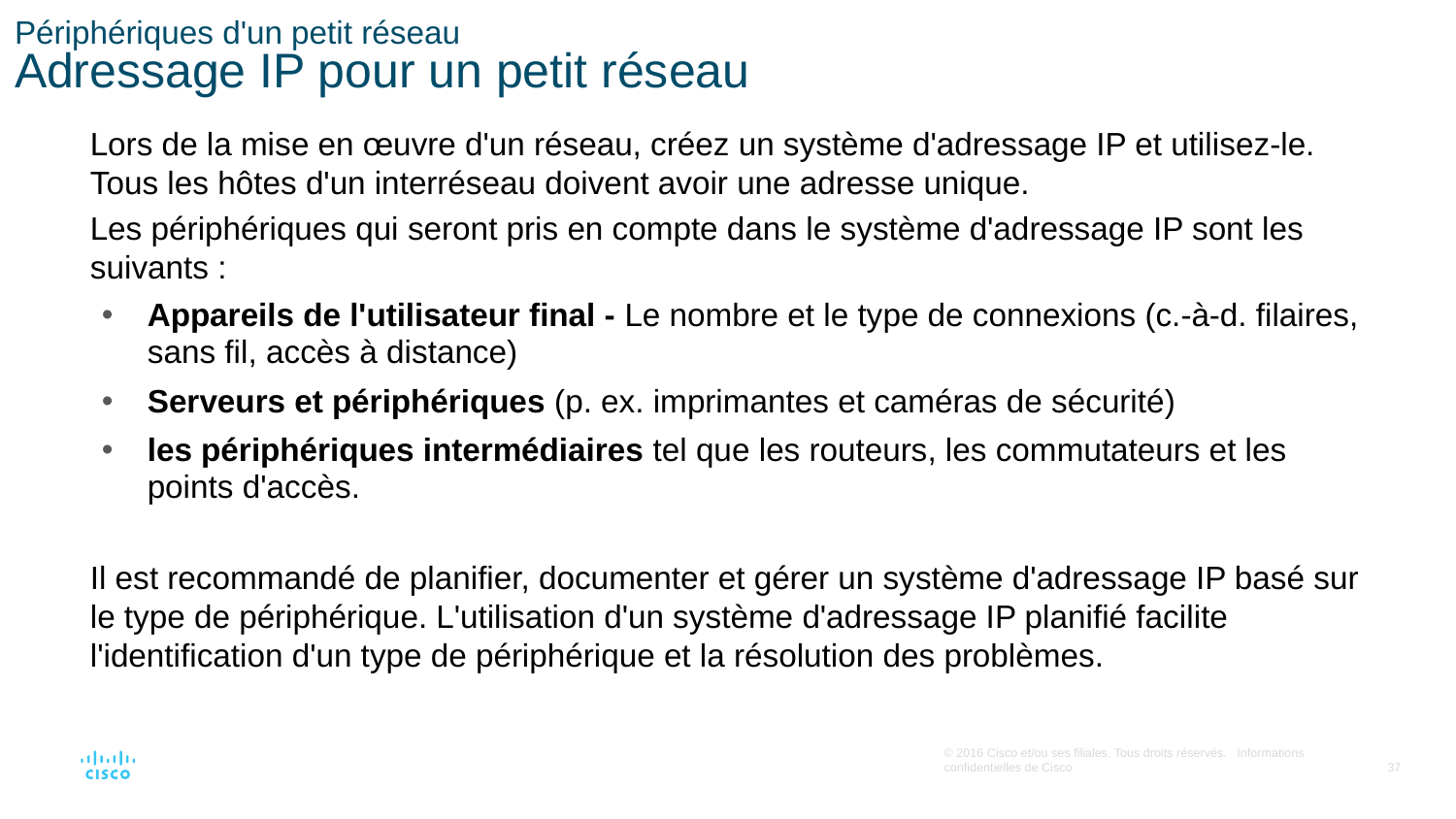

# Périphériques d'un petit réseau Adressage IP pour un petit réseau
Lors de la mise en œuvre d'un réseau, créez un système d'adressage IP et utilisez-le. Tous les hôtes d'un interréseau doivent avoir une adresse unique.
Les périphériques qui seront pris en compte dans le système d'adressage IP sont les suivants :
Appareils de l'utilisateur final - Le nombre et le type de connexions (c.-à-d. filaires, sans fil, accès à distance)
Serveurs et périphériques (p. ex. imprimantes et caméras de sécurité)
les périphériques intermédiaires tel que les routeurs, les commutateurs et les points d'accès.

Il est recommandé de planifier, documenter et gérer un système d'adressage IP basé sur le type de périphérique. L'utilisation d'un système d'adressage IP planifié facilite l'identification d'un type de périphérique et la résolution des problèmes.